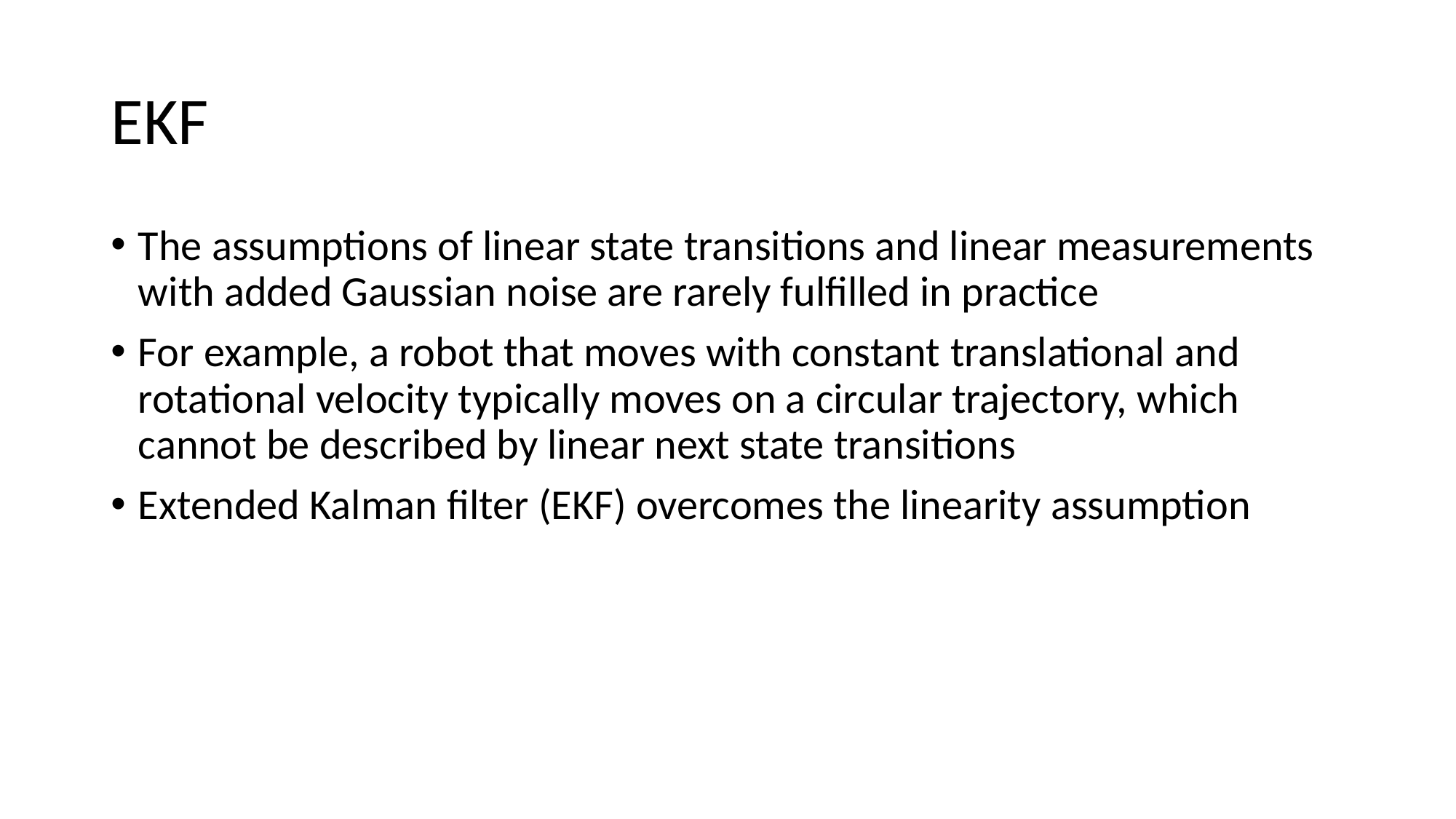

# EKF
The assumptions of linear state transitions and linear measurements with added Gaussian noise are rarely fulfilled in practice
For example, a robot that moves with constant translational and rotational velocity typically moves on a circular trajectory, which cannot be described by linear next state transitions
Extended Kalman filter (EKF) overcomes the linearity assumption